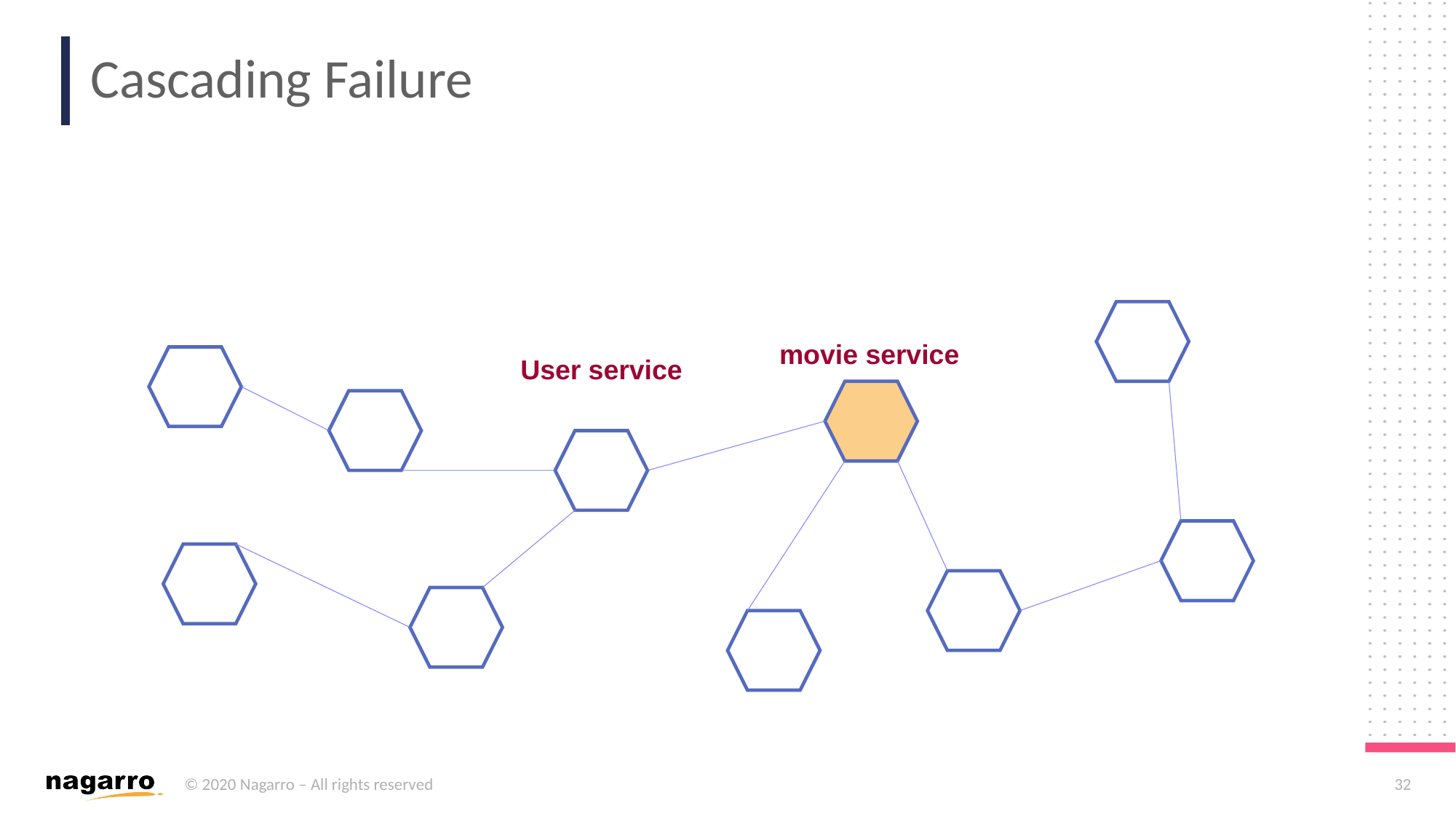

# Cascading Failure

movie service

User service